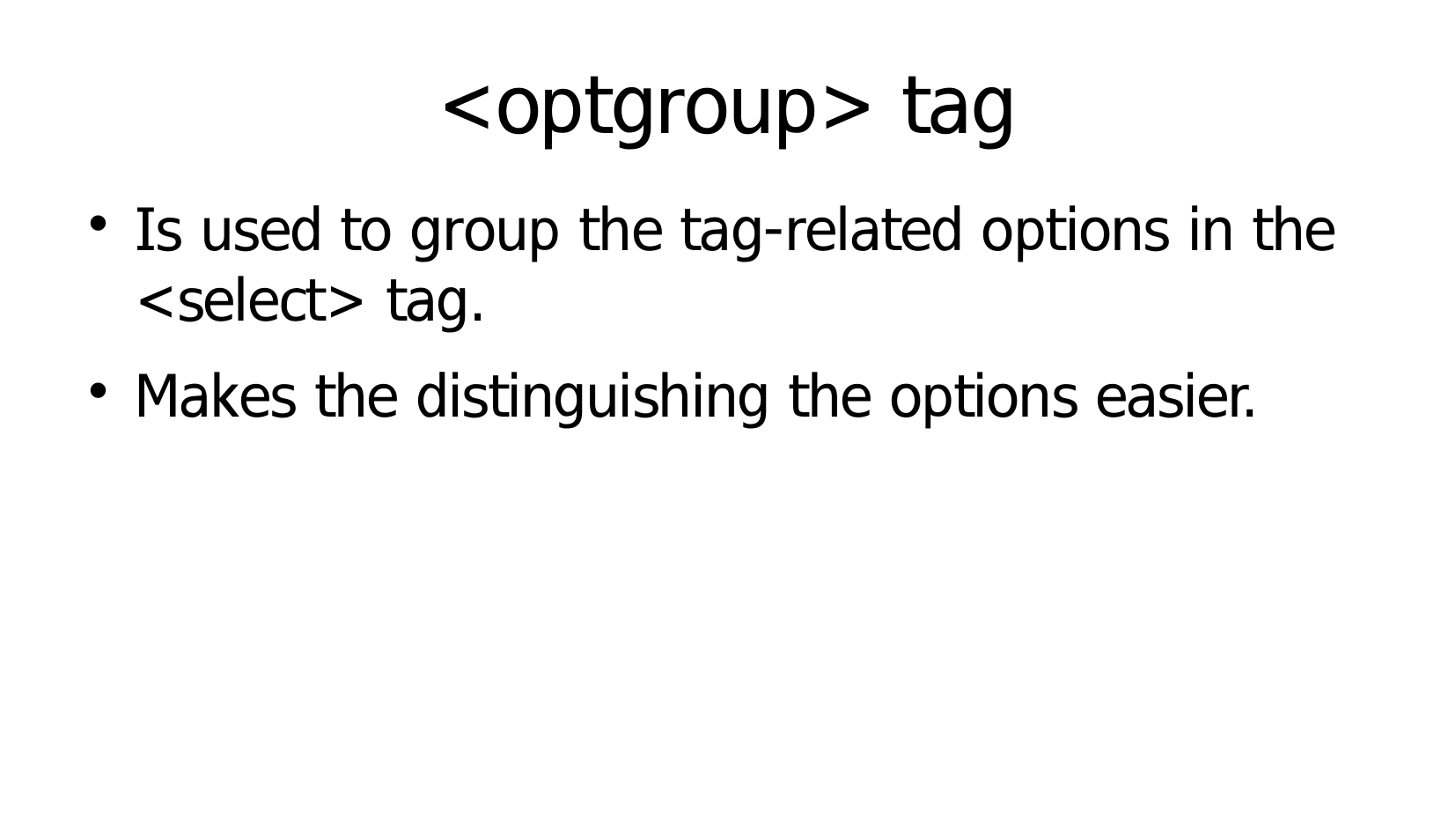

<optgroup> tag
Is used to group the tag-related options in the <select> tag.
Makes the distinguishing the options easier.